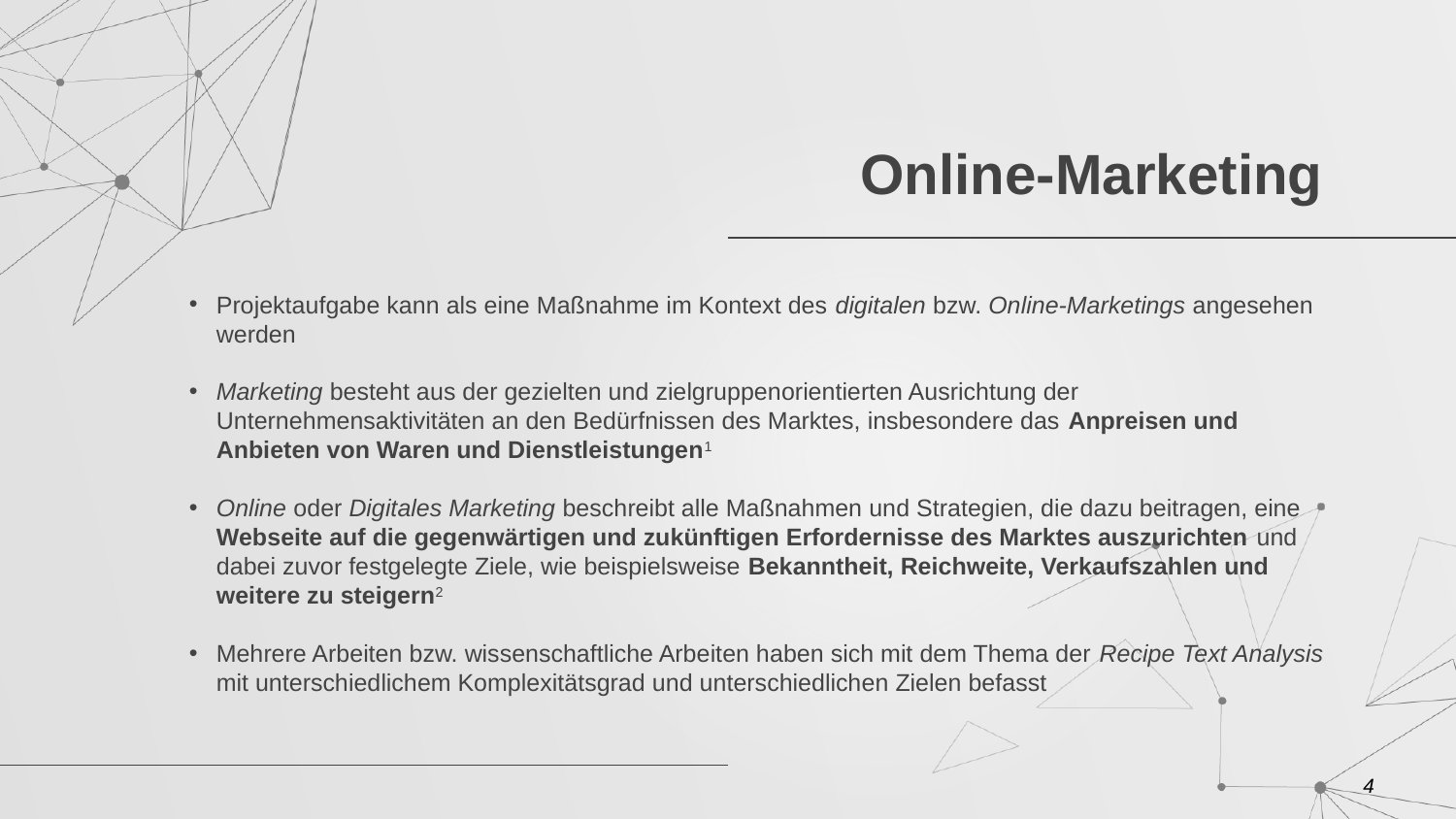

# Online-Marketing

Projektaufgabe kann als eine Maßnahme im Kontext des digitalen bzw. Online-Marketings angesehen werden

Marketing besteht aus der gezielten und zielgruppenorientierten Ausrichtung der Unternehmensaktivitäten an den Bedürfnissen des Marktes, insbesondere das Anpreisen und Anbieten von Waren und Dienstleistungen1

Online oder Digitales Marketing beschreibt alle Maßnahmen und Strategien, die dazu beitragen, eine Webseite auf die gegenwärtigen und zukünftigen Erfordernisse des Marktes auszurichten und dabei zuvor festgelegte Ziele, wie beispielsweise Bekanntheit, Reichweite, Verkaufszahlen und weitere zu steigern2

Mehrere Arbeiten bzw. wissenschaftliche Arbeiten haben sich mit dem Thema der Recipe Text Analysis mit unterschiedlichem Komplexitätsgrad und unterschiedlichen Zielen befasst